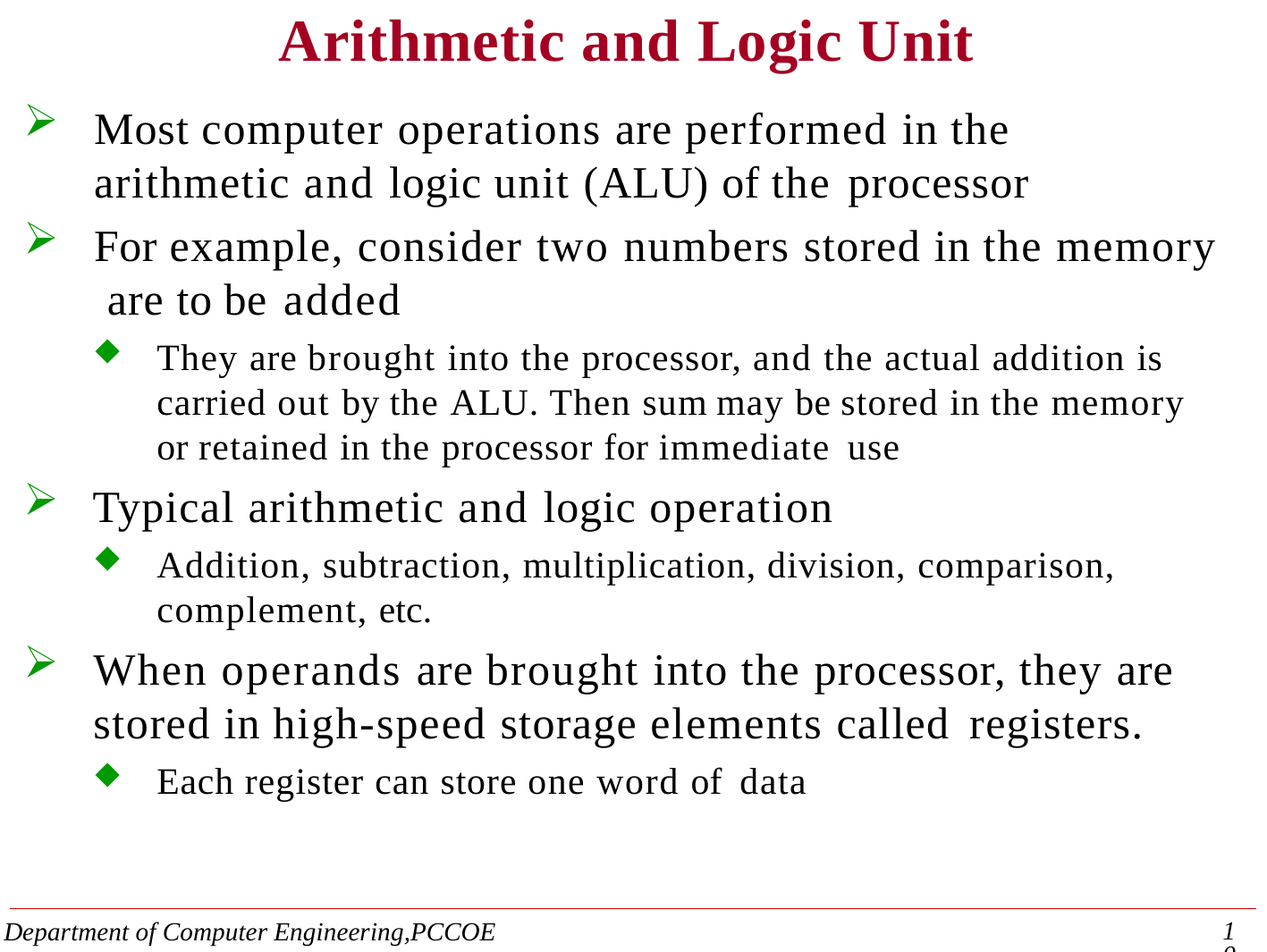

Arithmetic and Logic Unit
Most computer operations are performed in the  arithmetic and logic unit (ALU) of the processor
For example, consider two numbers stored in the memory  are to be added
They are brought into the processor, and the actual addition is  carried out by the ALU. Then sum may be stored in the memory  or retained in the processor for immediate use
Typical arithmetic and logic operation
Addition, subtraction, multiplication, division, comparison,  complement, etc.
When operands are brought into the processor, they are  stored in high-speed storage elements called registers.
Each register can store one word of data
10
Department of Computer Engineering,PCCOE